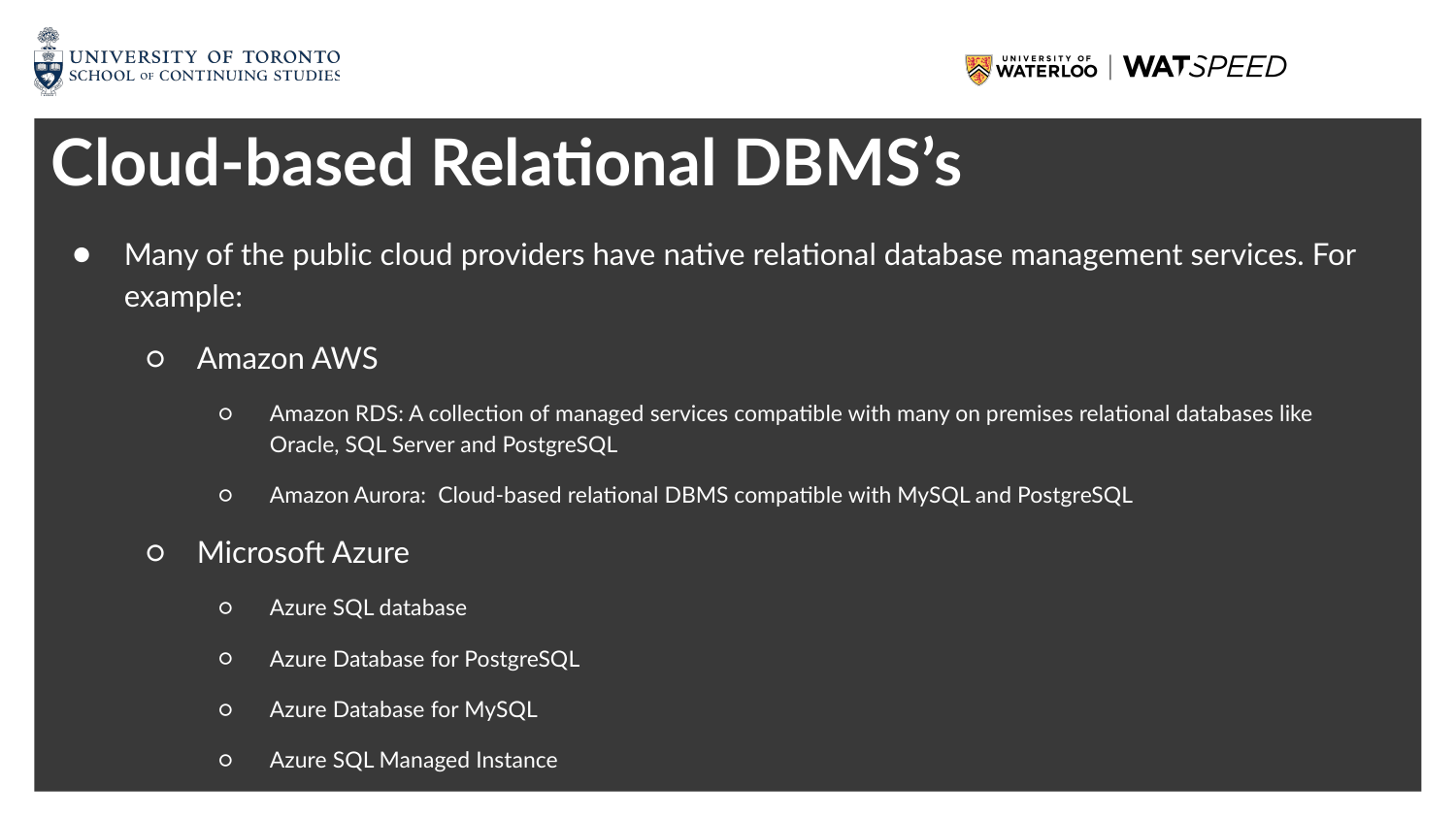

# Cloud-based Relational DBMS’s
Many of the public cloud providers have native relational database management services. For example:
Amazon AWS
Amazon RDS: A collection of managed services compatible with many on premises relational databases like Oracle, SQL Server and PostgreSQL
Amazon Aurora:  Cloud-based relational DBMS compatible with MySQL and PostgreSQL
Microsoft Azure
Azure SQL database
Azure Database for PostgreSQL
Azure Database for MySQL
Azure SQL Managed Instance